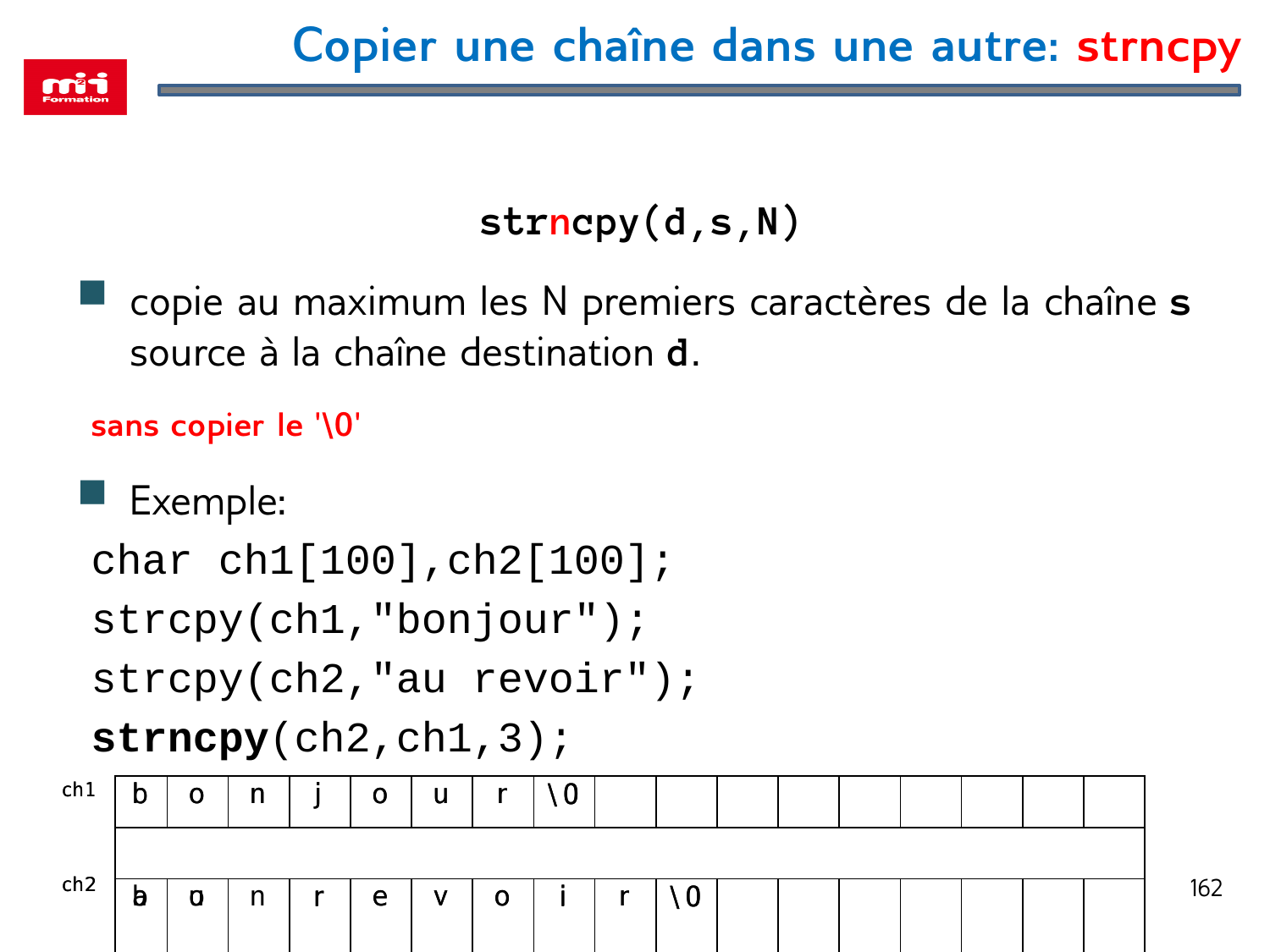

# Copier une chaîne dans une autre: strncpy
strncpy(d,s,N)
copie au maximum les N premiers caractères de la chaîne s source à la chaîne destination d.
sans copier le '\0'
Exemple:
char ch1[100],ch2[100];
strcpy(ch1,"bonjour");
strcpy(ch2,"au revoir");
strncpy(ch2,ch1,3);

| ch1 ch2 | b | o | n | j | o | u | r | \0 |  |  |  |  |  |  |  |  |  |
| --- | --- | --- | --- | --- | --- | --- | --- | --- | --- | --- | --- | --- | --- | --- | --- | --- | --- |
|  |  |  |  |  |  |  |  |  |  |  |  |  |  |  |  |  |  |
|  | a | u |  | r | e | v | o | i | r | \0 |  |  |  |  |  |  |  |
| ch1 ch2 | b | o | n | j | o | u | r | \0 |  |  |  |  |  |  |  |  |  |
| --- | --- | --- | --- | --- | --- | --- | --- | --- | --- | --- | --- | --- | --- | --- | --- | --- | --- |
|  |  |  |  |  |  |  |  |  |  |  |  |  |  |  |  |  |  |
|  | b | o | n | r | e | v | o | i | r | \0 |  |  |  |  |  |  |  |
162